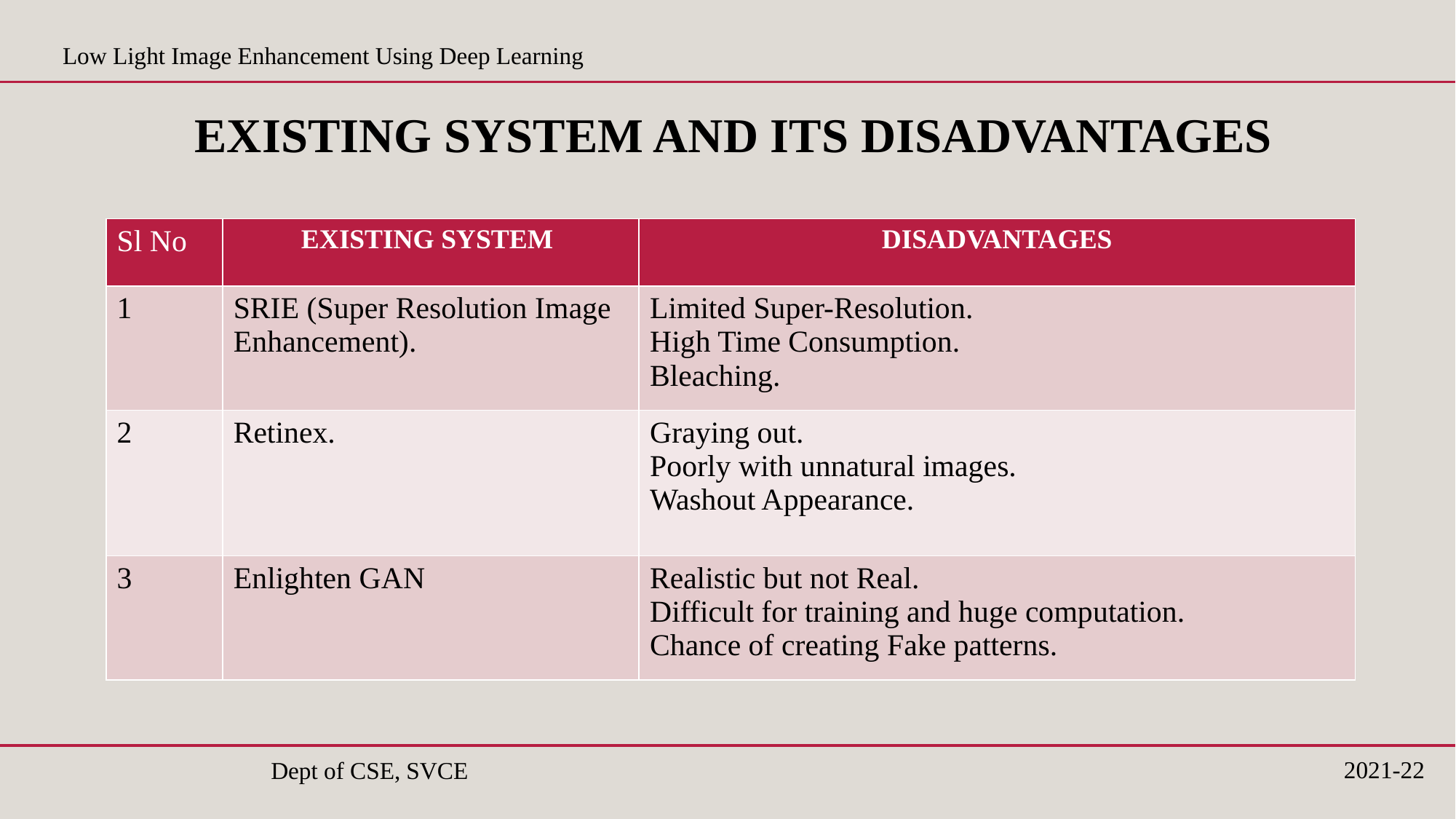

Low Light Image Enhancement Using Deep Learning
EXISTING SYSTEM AND ITS DISADVANTAGES
| Sl No | EXISTING SYSTEM | DISADVANTAGES |
| --- | --- | --- |
| 1 | SRIE (Super Resolution Image Enhancement). | Limited Super-Resolution. High Time Consumption. Bleaching. |
| 2 | Retinex. | Graying out. Poorly with unnatural images. Washout Appearance. |
| 3 | Enlighten GAN | Realistic but not Real. Difficult for training and huge computation. Chance of creating Fake patterns. |
Dept of CSE, SVCE
2021-22